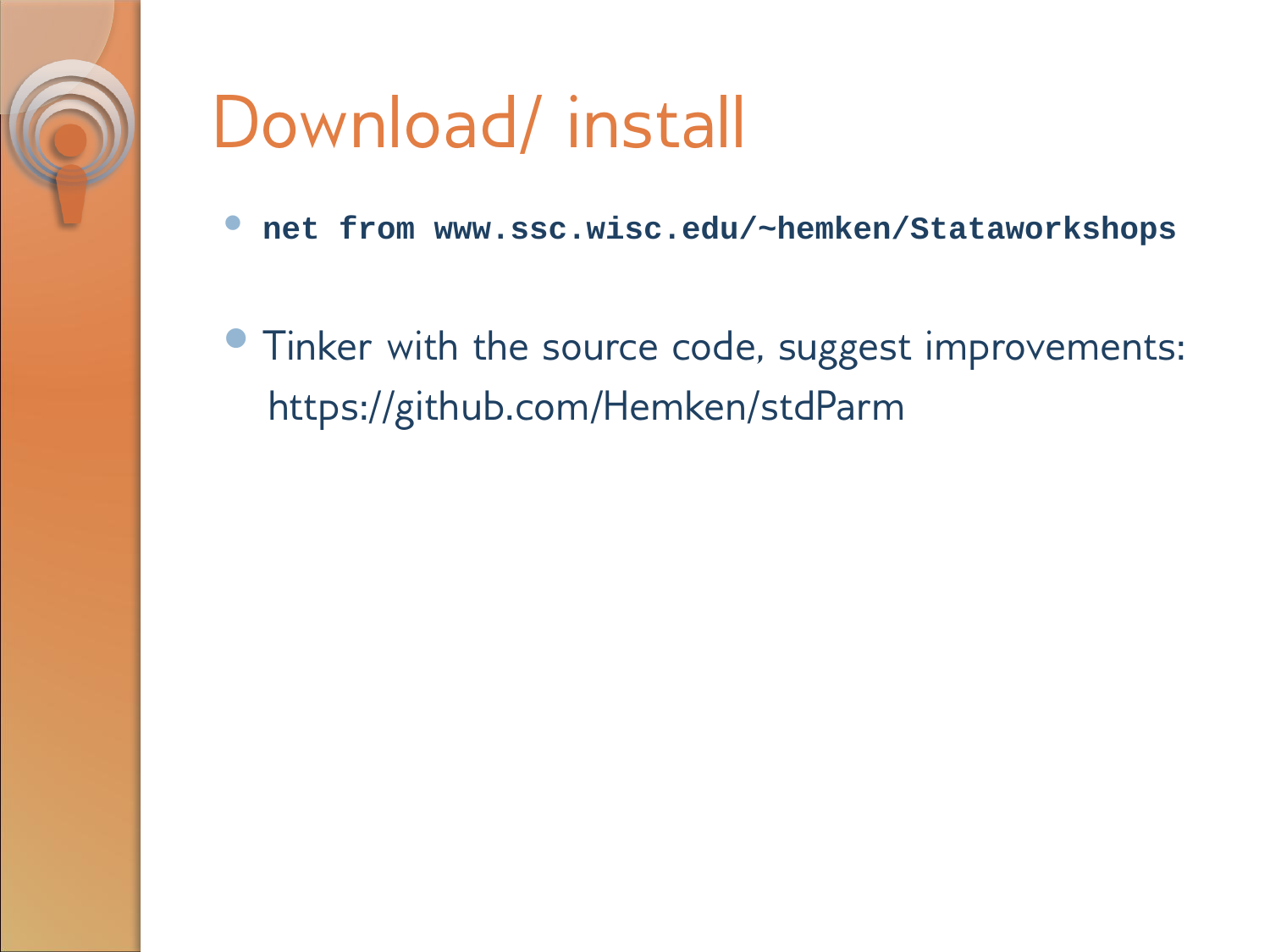

# Download/ install
net from www.ssc.wisc.edu/~hemken/Stataworkshops

Tinker with the source code, suggest improvements:
https://github.com/Hemken/stdParm